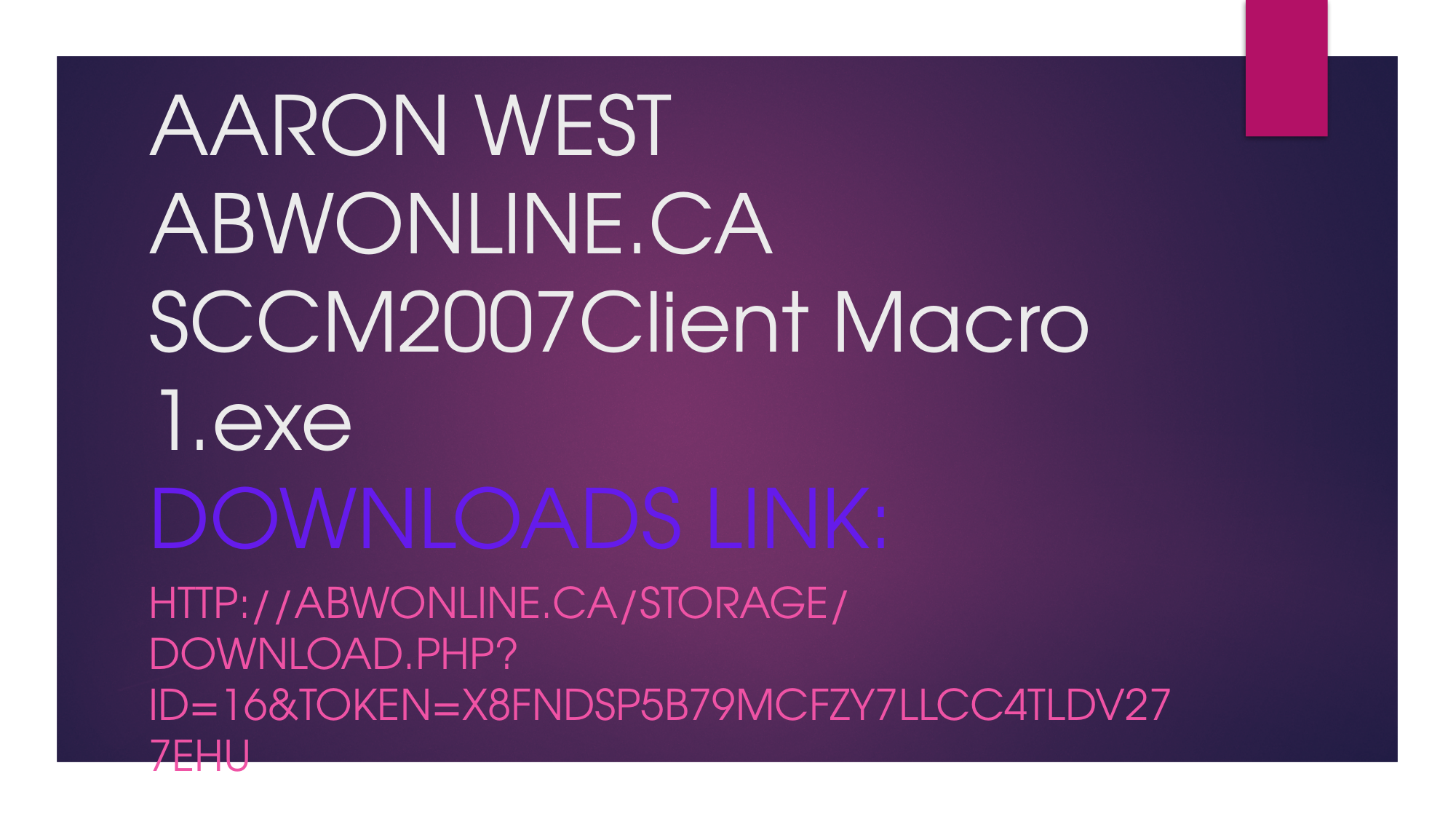

# AARON WEST ABWONLINE.CA SCCM2007Client Macro 1.exe DOWNLOADS LINK:
http://abwonline.ca/storage/download.php?id=16&token=x8fNdsp5B79mCFZY7LLCC4tLDv277eHu